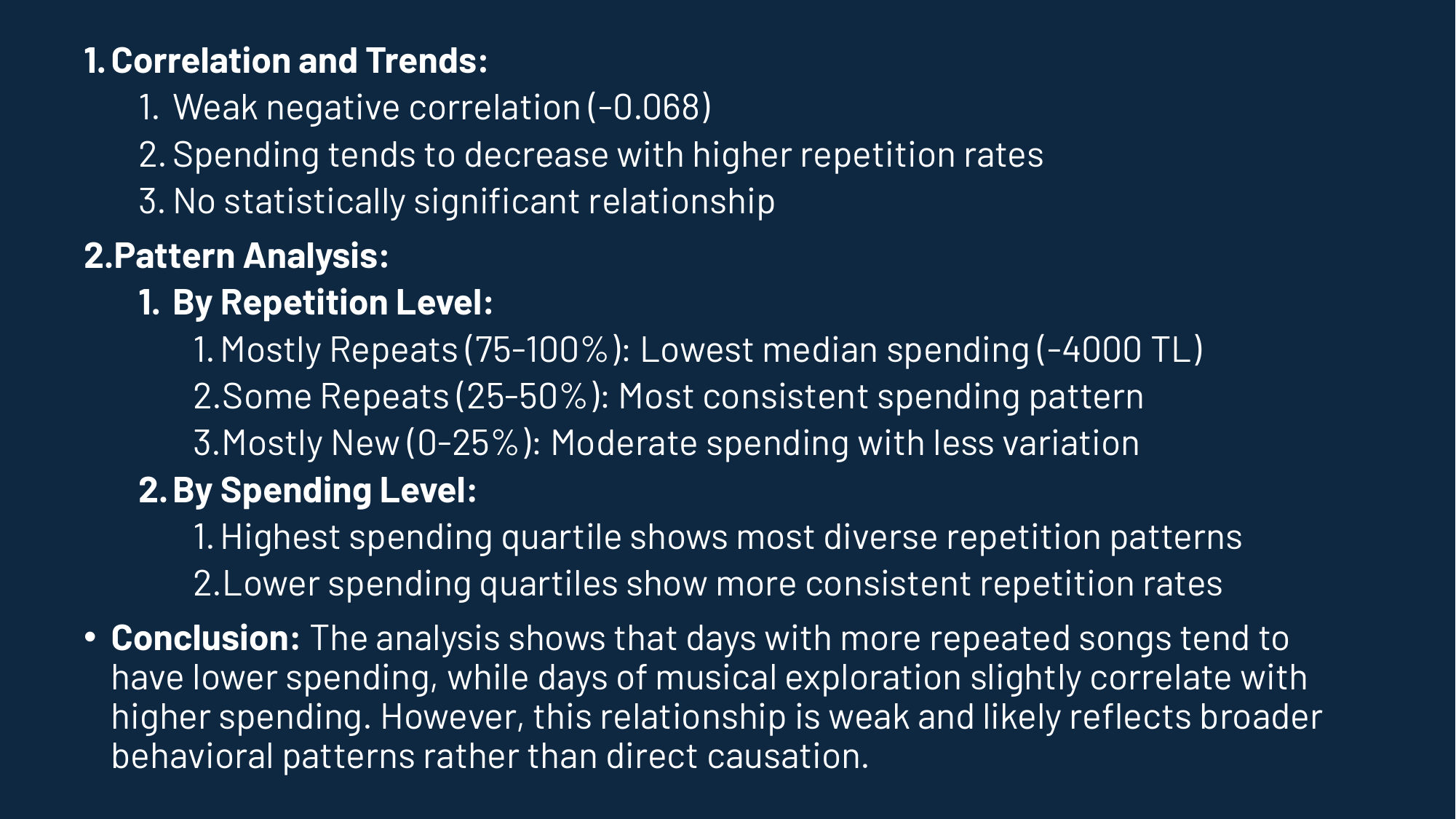

Correlation and Trends:
Weak negative correlation (-0.068)
Spending tends to decrease with higher repetition rates
No statistically significant relationship
Pattern Analysis:
By Repetition Level:
Mostly Repeats (75-100%): Lowest median spending (-4000 TL)
Some Repeats (25-50%): Most consistent spending pattern
Mostly New (0-25%): Moderate spending with less variation
By Spending Level:
Highest spending quartile shows most diverse repetition patterns
Lower spending quartiles show more consistent repetition rates
Conclusion: The analysis shows that days with more repeated songs tend to have lower spending, while days of musical exploration slightly correlate with higher spending. However, this relationship is weak and likely reflects broader behavioral patterns rather than direct causation.